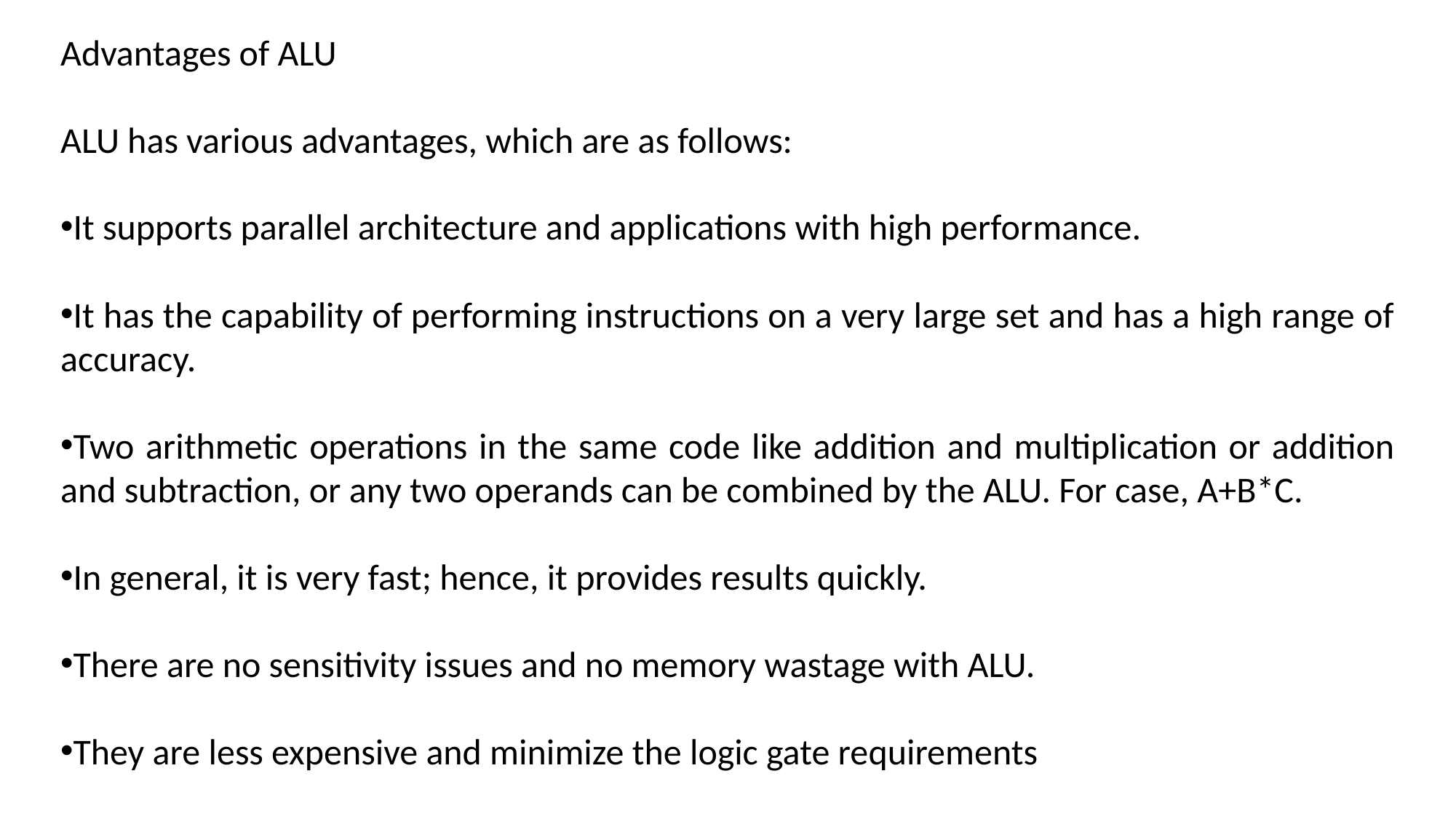

Advantages of ALU

ALU has various advantages, which are as follows:

It supports parallel architecture and applications with high performance.

It has the capability of performing instructions on a very large set and has a high range of accuracy.

Two arithmetic operations in the same code like addition and multiplication or addition and subtraction, or any two operands can be combined by the ALU. For case, A+B*C.

In general, it is very fast; hence, it provides results quickly.

There are no sensitivity issues and no memory wastage with ALU.

They are less expensive and minimize the logic gate requirements